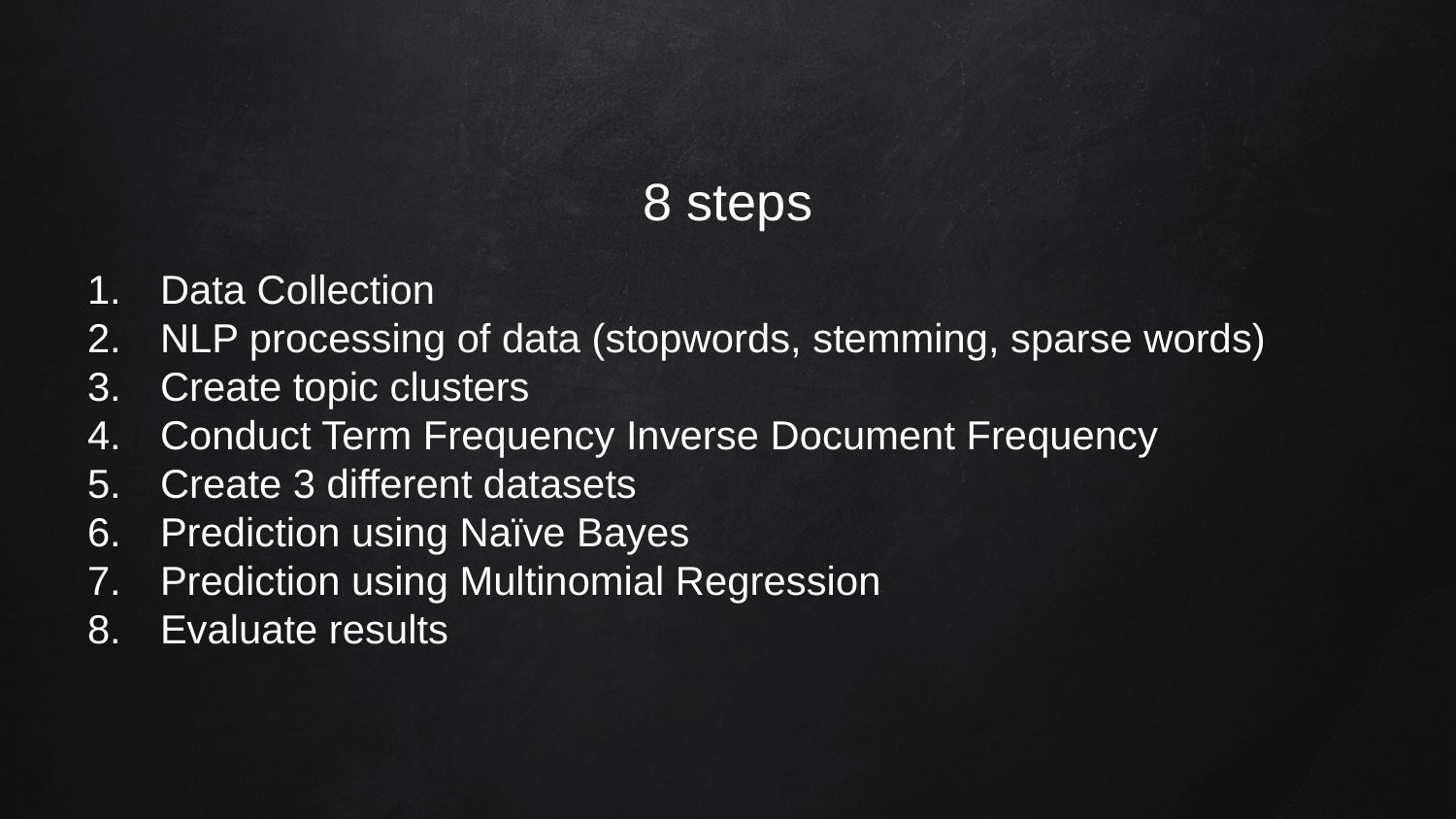

# 8 steps
Data Collection
NLP processing of data (stopwords, stemming, sparse words)
Create topic clusters
Conduct Term Frequency Inverse Document Frequency
Create 3 different datasets
Prediction using Naïve Bayes
Prediction using Multinomial Regression
Evaluate results